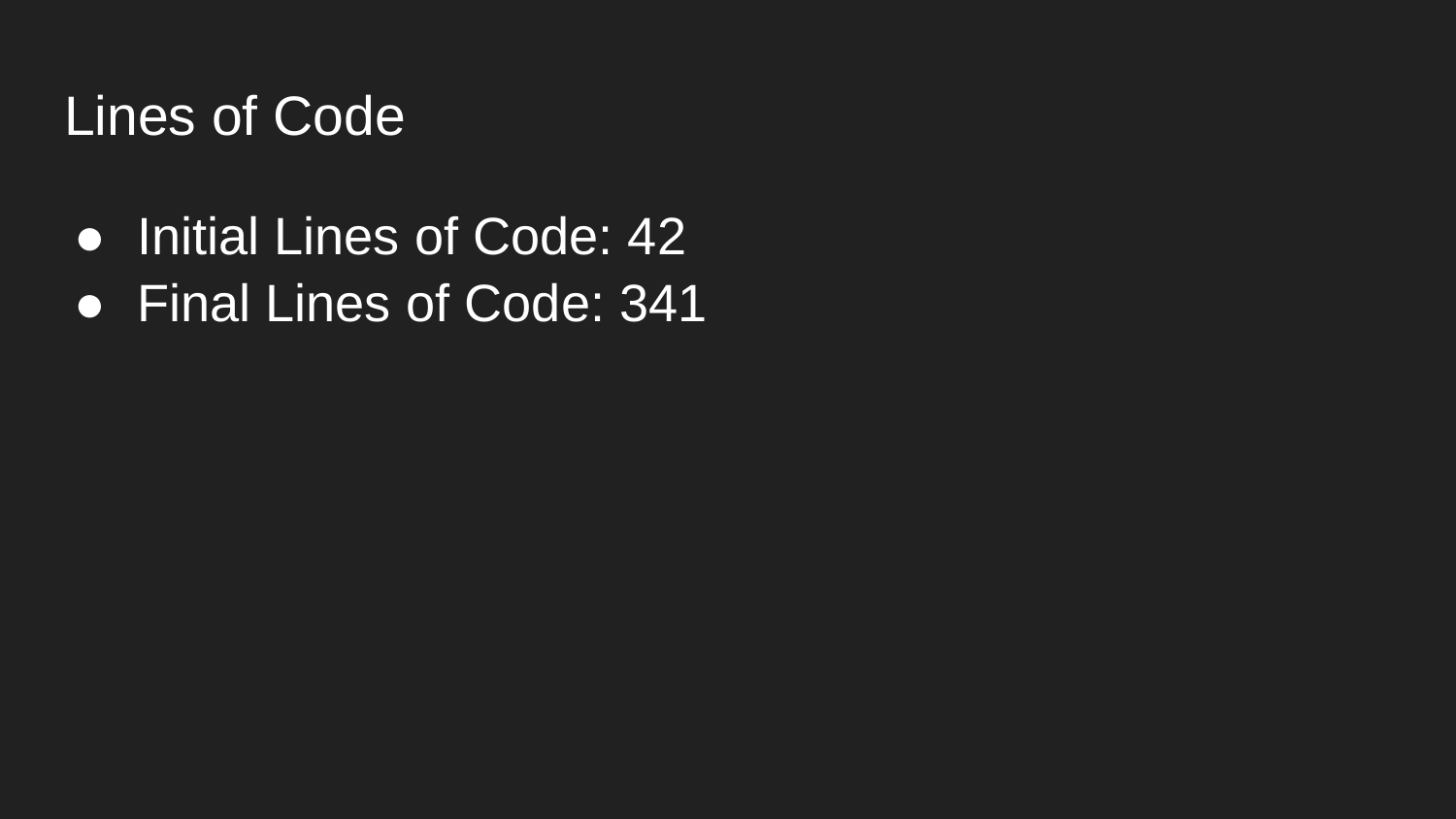

# Lines of Code
Initial Lines of Code: 42
Final Lines of Code: 341